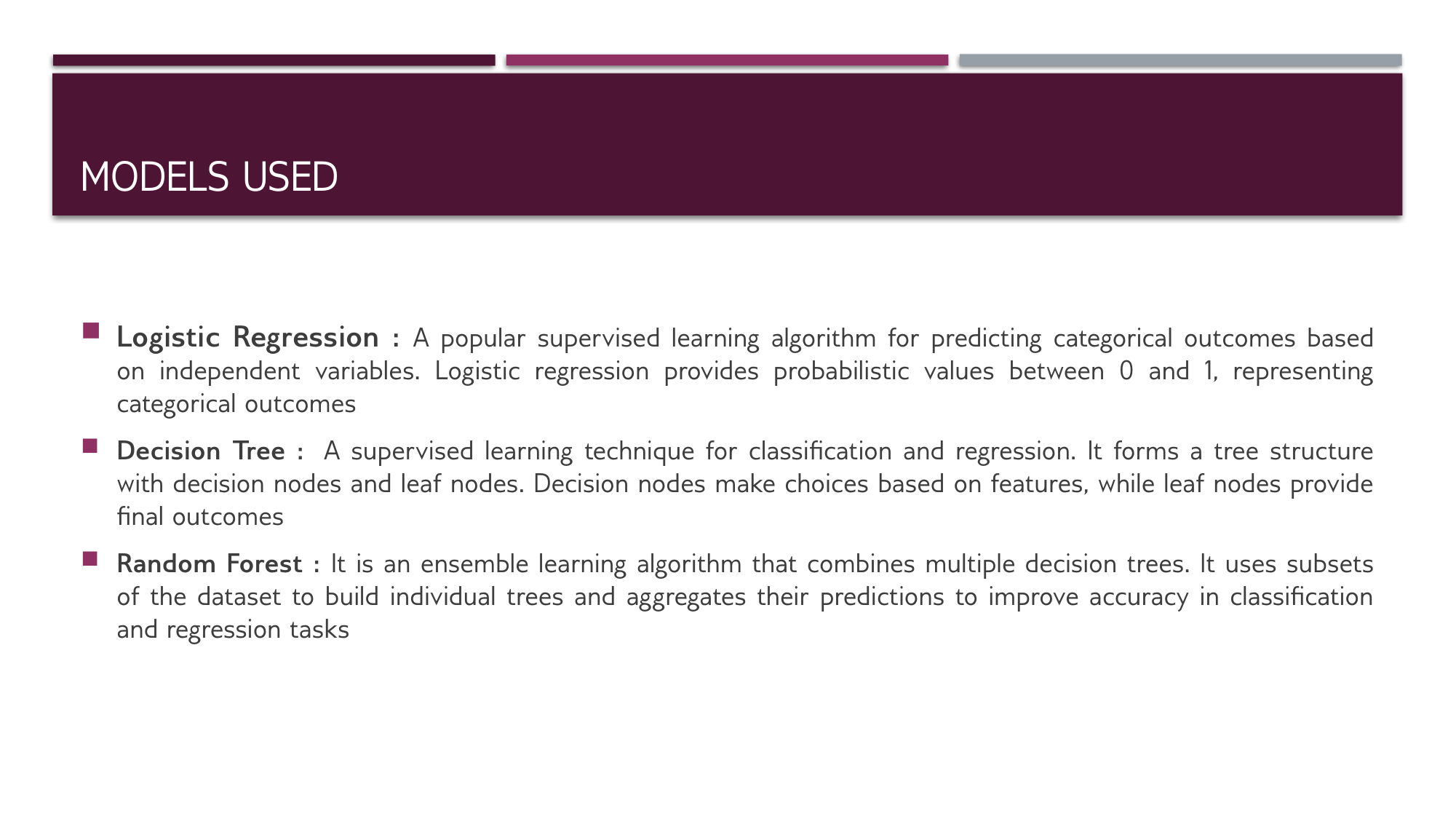

# MODELS USED
Logistic Regression : A popular supervised learning algorithm for predicting categorical outcomes based on independent variables. Logistic regression provides probabilistic values between 0 and 1, representing categorical outcomes
Decision Tree :  A supervised learning technique for classification and regression. It forms a tree structure with decision nodes and leaf nodes. Decision nodes make choices based on features, while leaf nodes provide final outcomes
Random Forest : It is an ensemble learning algorithm that combines multiple decision trees. It uses subsets of the dataset to build individual trees and aggregates their predictions to improve accuracy in classification and regression tasks